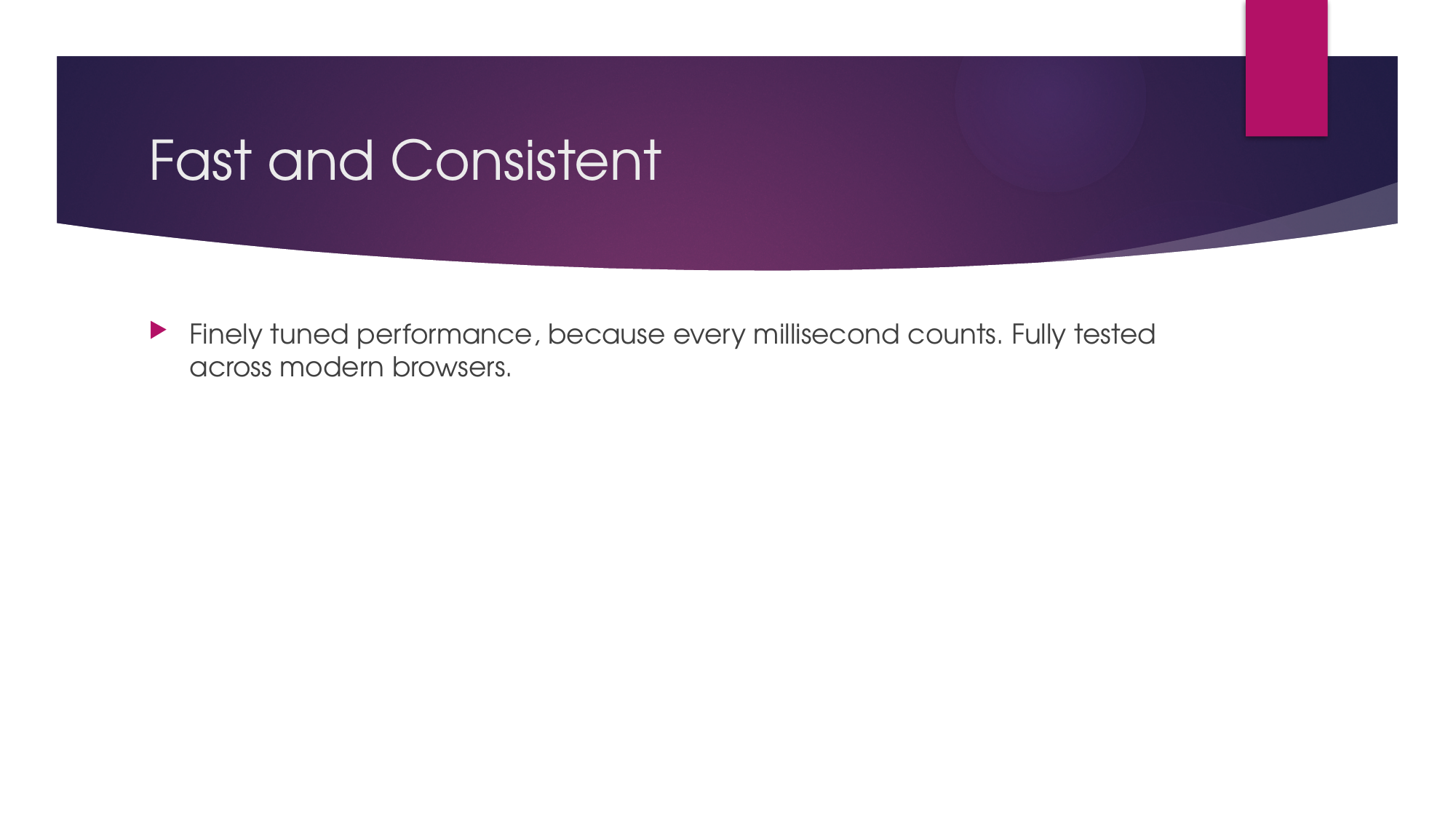

# Fast and Consistent
Finely tuned performance, because every millisecond counts. Fully tested across modern browsers.